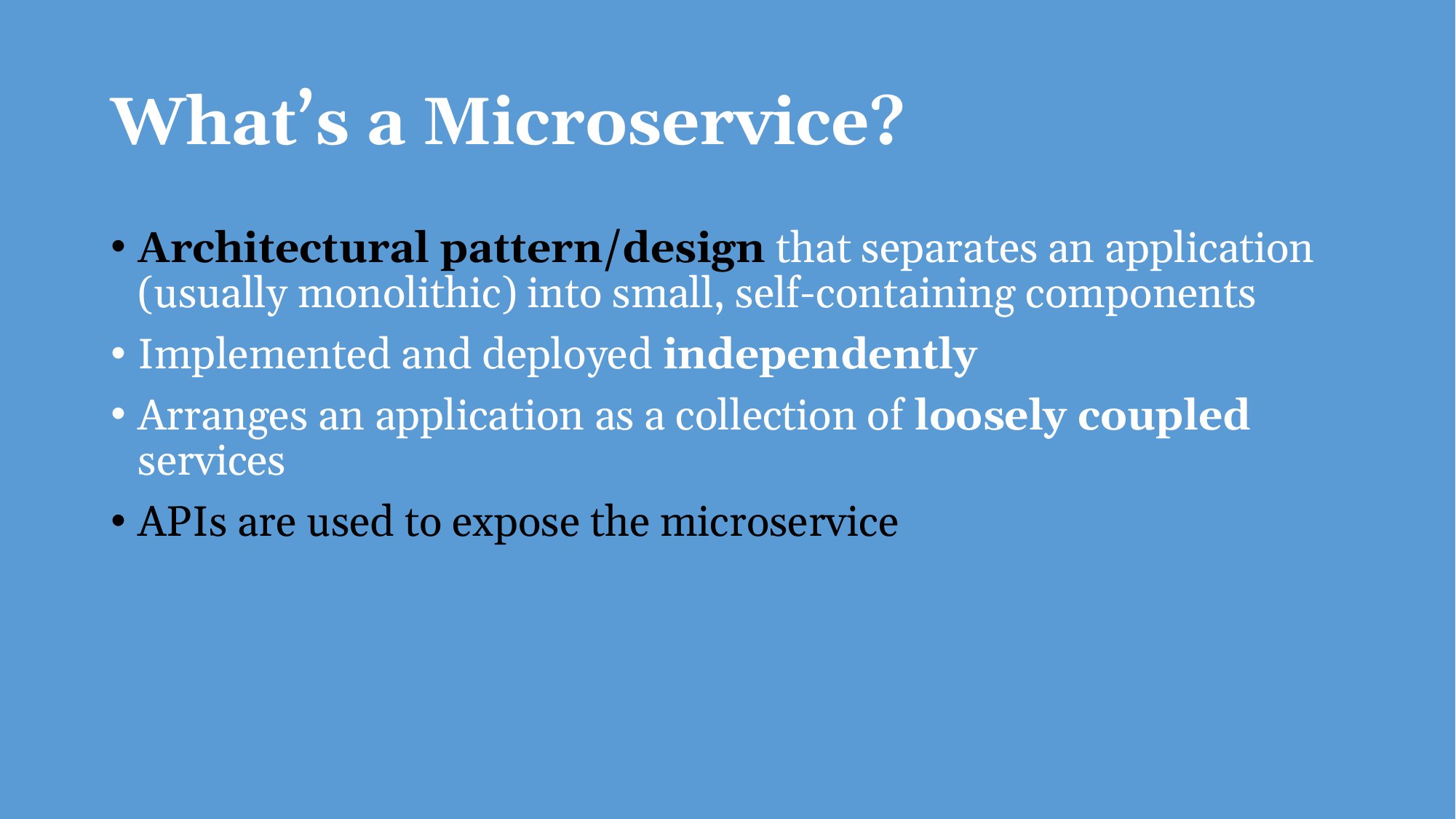

# What’s a Microservice?
Architectural pattern/design that separates an application (usually monolithic) into small, self-containing components
Implemented and deployed independently
Arranges an application as a collection of loosely coupled services
APIs are used to expose the microservice